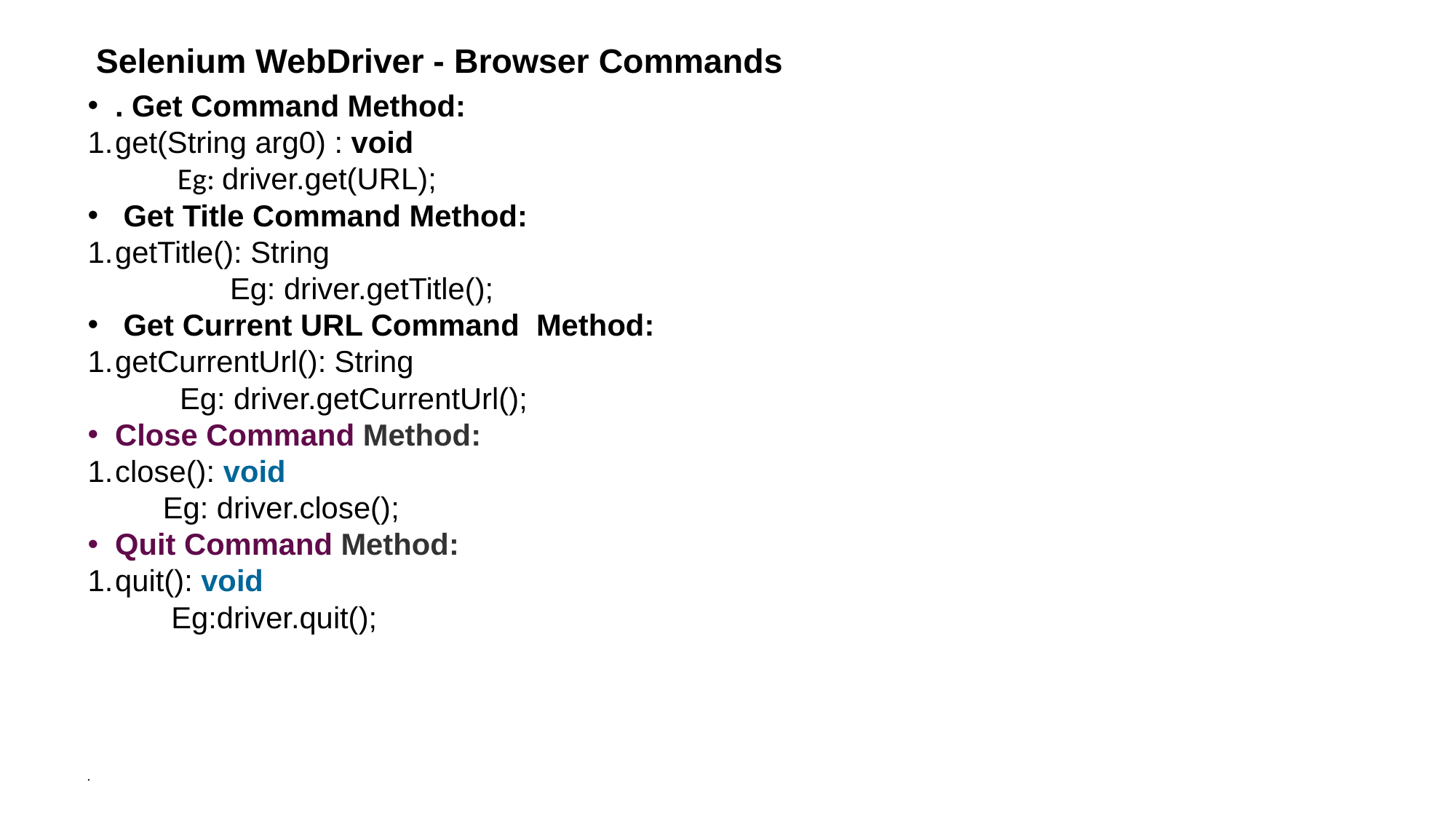

# Selenium WebDriver - Browser Commands
. Get Command Method:
get(String arg0) : void
             Eg: driver.get(URL);
 Get Title Command Method:
getTitle(): String
                 Eg: driver.getTitle();
 Get Current URL Command  Method:
getCurrentUrl(): String
           Eg: driver.getCurrentUrl();
Close Command Method:
close(): void
         Eg: driver.close();
Quit Command Method:
quit(): void
          Eg:driver.quit();